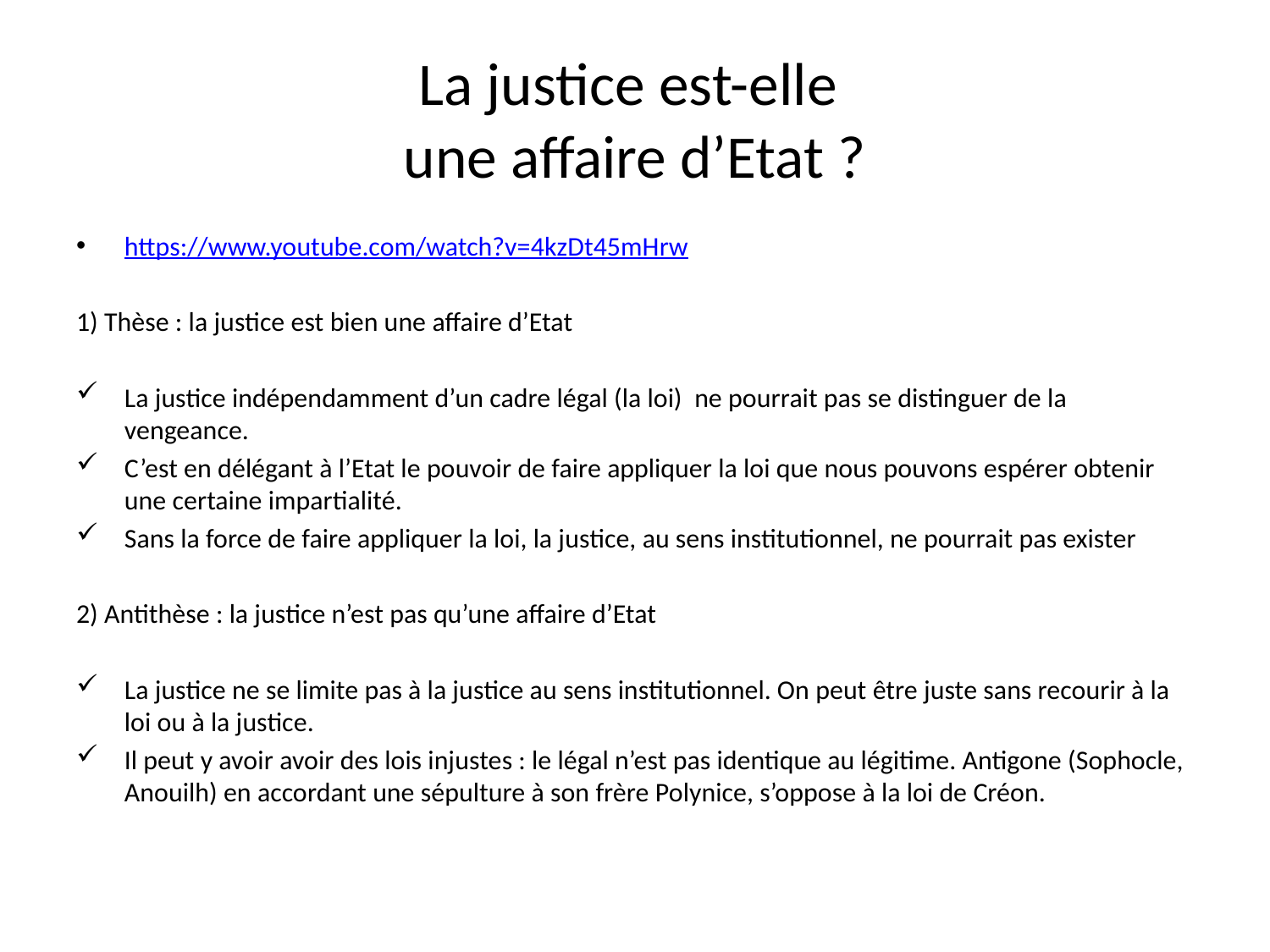

# La justice est-elle une affaire d’Etat ?
https://www.youtube.com/watch?v=4kzDt45mHrw

1) Thèse : la justice est bien une affaire d’Etat

La justice indépendamment d’un cadre légal (la loi)  ne pourrait pas se distinguer de la vengeance.
C’est en délégant à l’Etat le pouvoir de faire appliquer la loi que nous pouvons espérer obtenir une certaine impartialité.
Sans la force de faire appliquer la loi, la justice, au sens institutionnel, ne pourrait pas exister

2) Antithèse : la justice n’est pas qu’une affaire d’Etat

La justice ne se limite pas à la justice au sens institutionnel. On peut être juste sans recourir à la loi ou à la justice.
Il peut y avoir avoir des lois injustes : le légal n’est pas identique au légitime. Antigone (Sophocle, Anouilh) en accordant une sépulture à son frère Polynice, s’oppose à la loi de Créon.